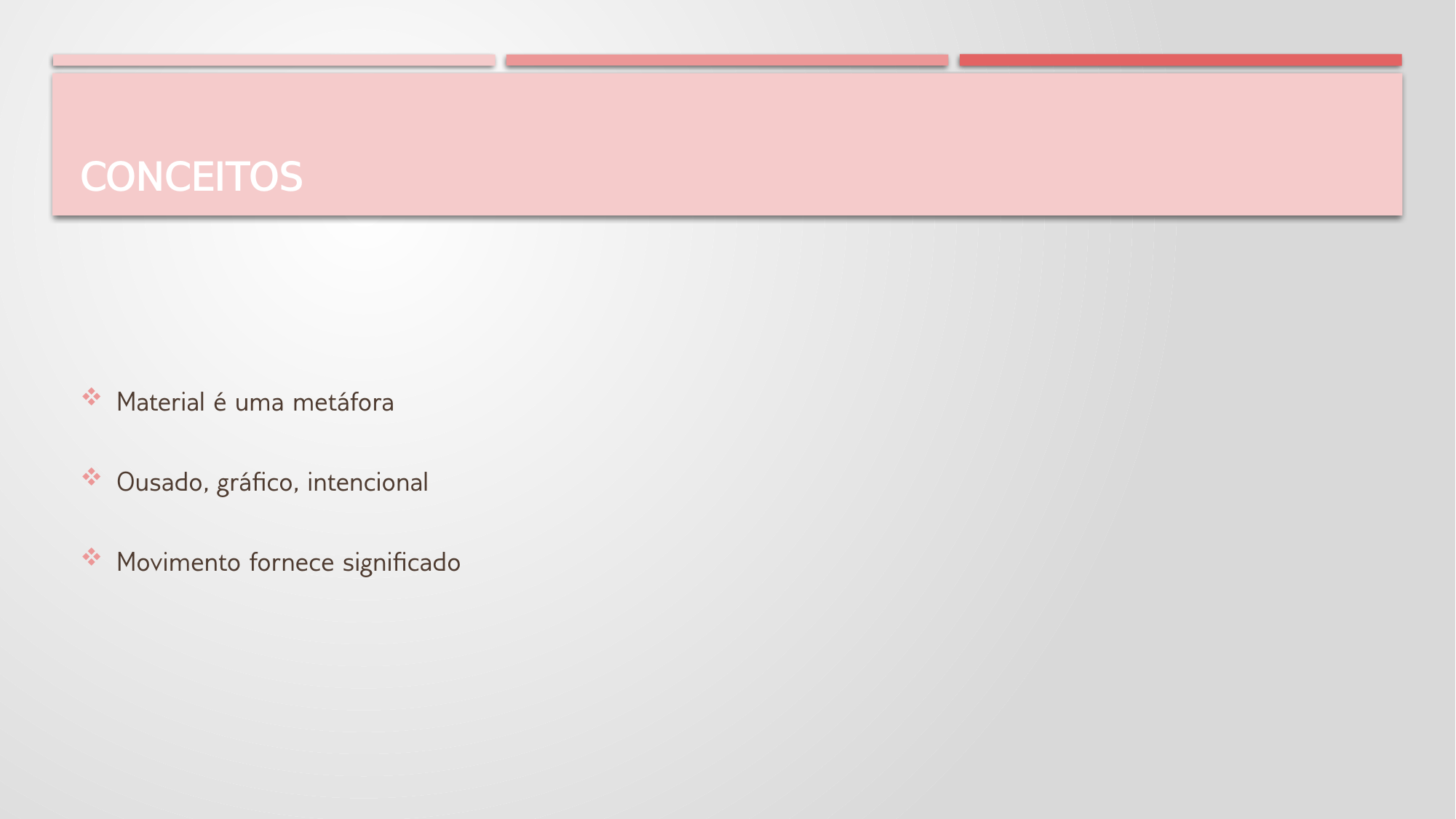

# Conceitos
Material é uma metáfora
Ousado, gráfico, intencional
Movimento fornece significado